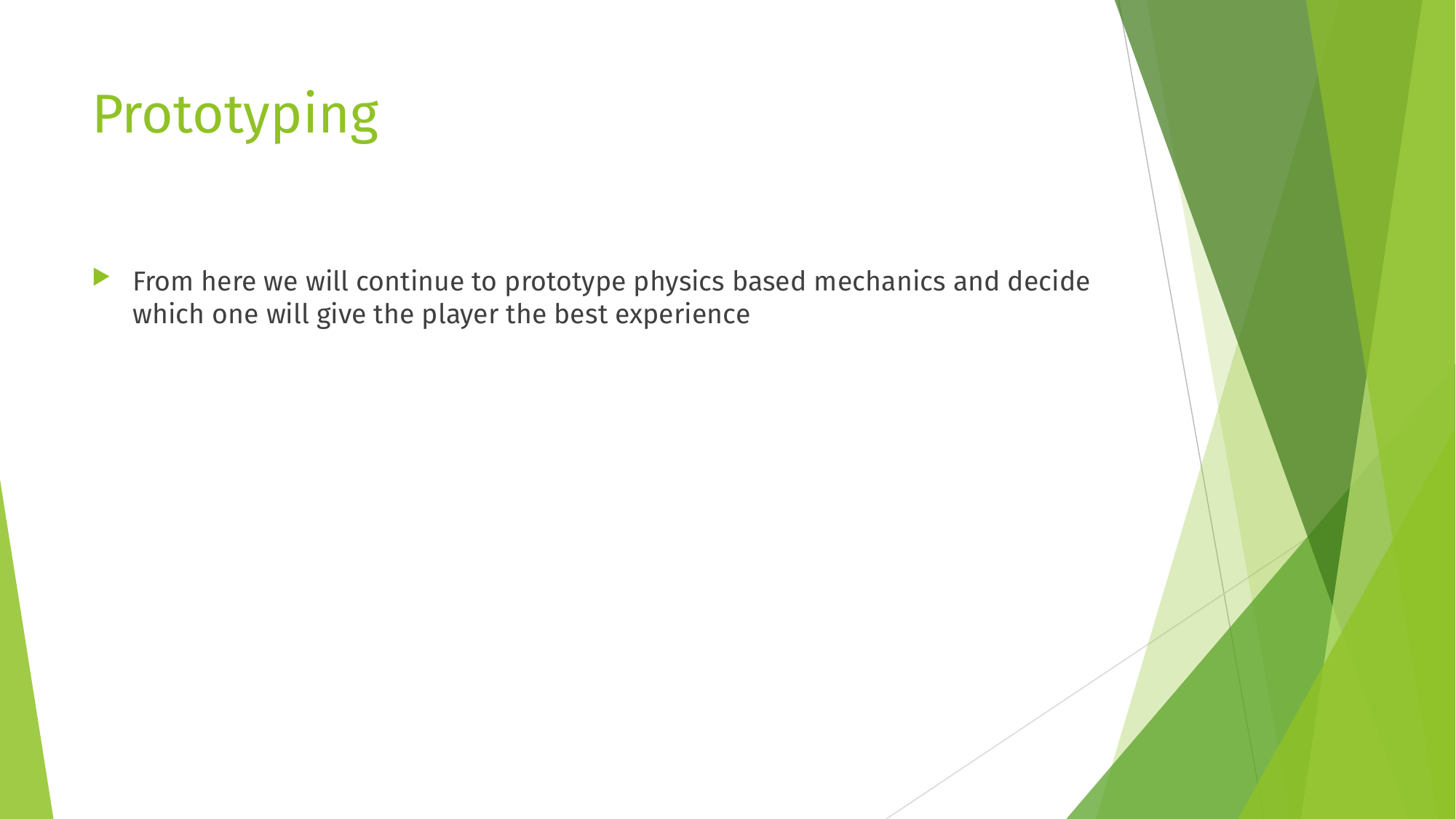

# Prototyping
From here we will continue to prototype physics based mechanics and decide which one will give the player the best experience